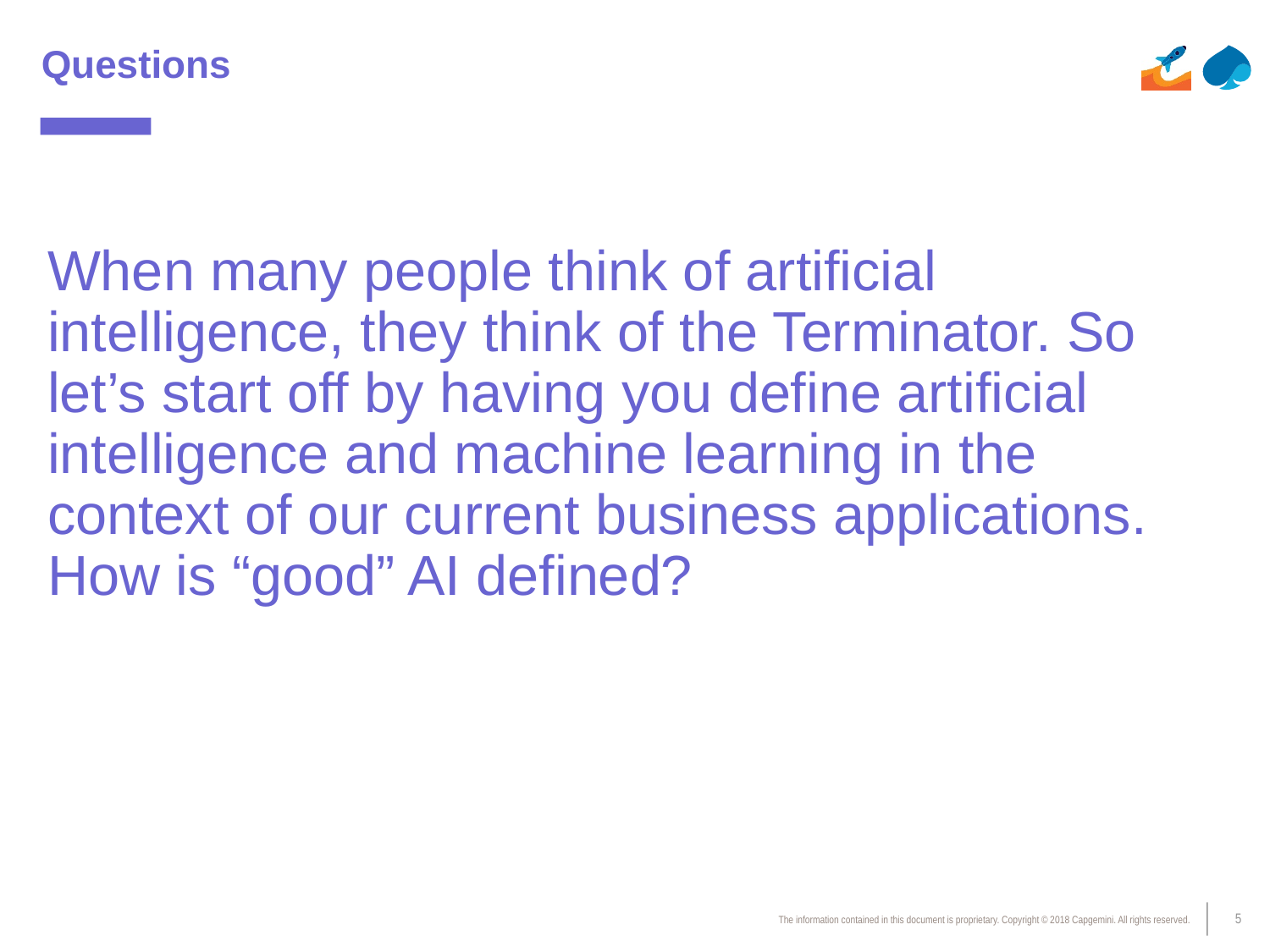

# Questions
When many people think of artificial intelligence, they think of the Terminator. So let’s start off by having you define artificial intelligence and machine learning in the context of our current business applications. How is “good” AI defined?